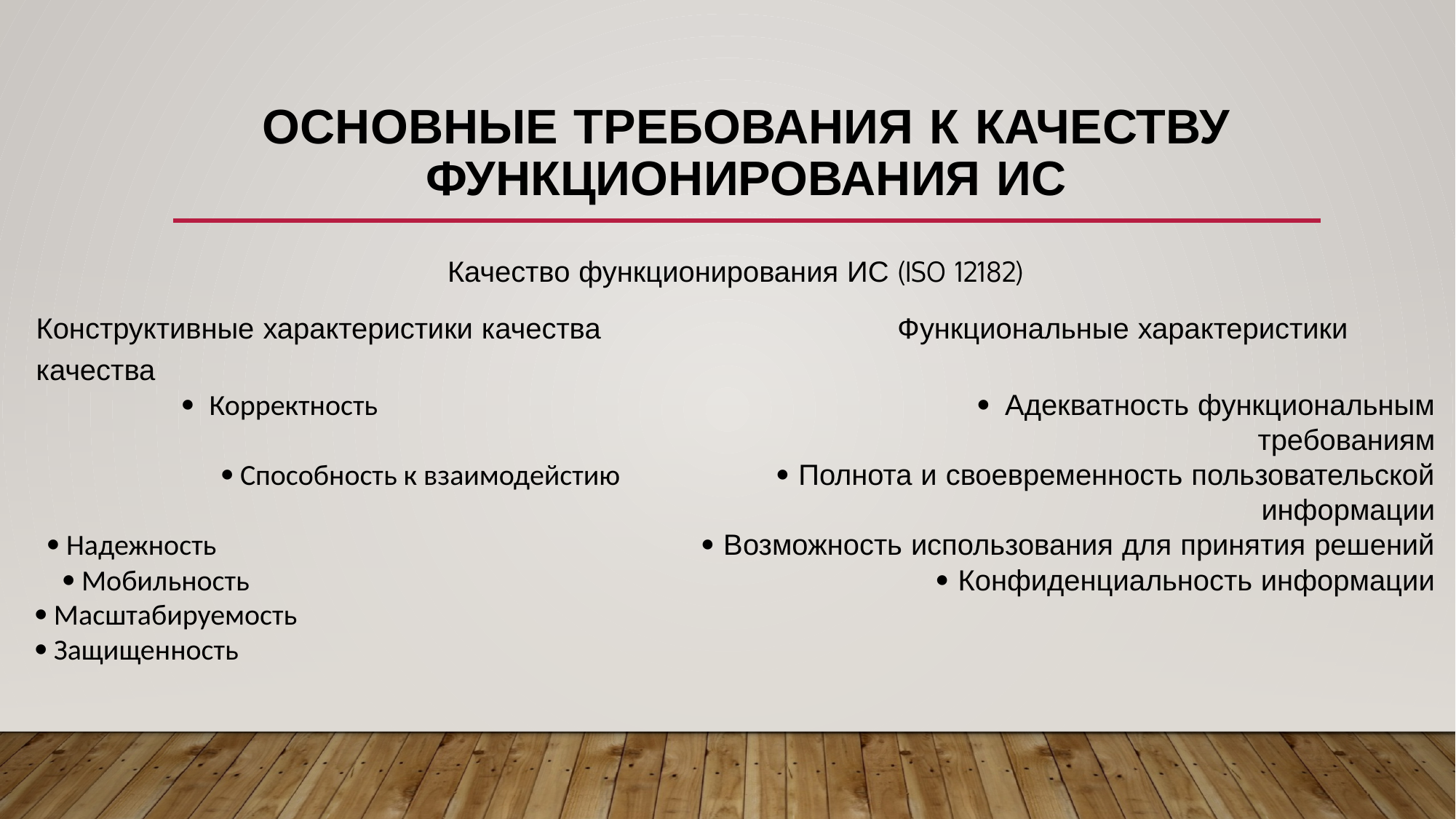

# Основные требования к качеству функционирования ИС
Качество функционирования ИС (ISO 12182)
Конструктивные характеристики качества                                  Функциональные характеристики качества
• Корректность                                                                     • Адекватность функциональным требованиям
 •  Способность к взаимодейстию                        • Полнота и своевременность пользовательской информации
•  Надежность                                                                         • Возможность использования для принятия решений
•  Мобильность                                                                                                         • Конфиденциальность информации
•  Масштабируемость
•  Защищенность